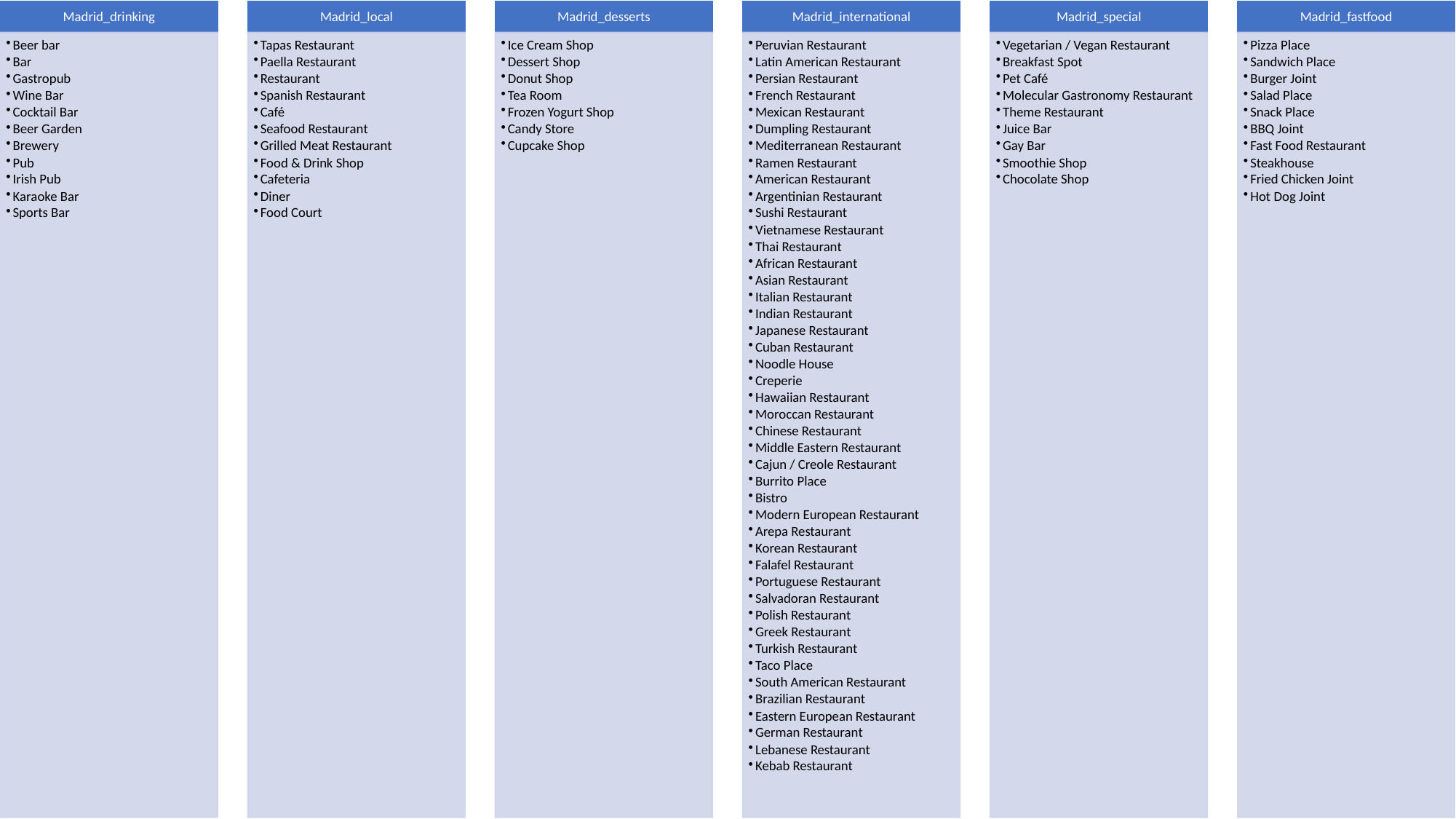

Madrid_drinking
Beer bar
Bar
Gastropub
Wine Bar
Cocktail Bar
Beer Garden
Brewery
Pub
Irish Pub
Karaoke Bar
Sports Bar

Madrid_local
Tapas Restaurant
Paella Restaurant
Restaurant
Spanish Restaurant
Café
Seafood Restaurant
Grilled Meat Restaurant
Food & Drink Shop
Cafeteria
Diner
Food Court
Madrid_desserts
Ice Cream Shop
Dessert Shop
Donut Shop
Tea Room
Frozen Yogurt Shop
Candy Store
Cupcake Shop
Madrid_international
Peruvian Restaurant
Latin American Restaurant
Persian Restaurant
French Restaurant
Mexican Restaurant
Dumpling Restaurant
Mediterranean Restaurant
Ramen Restaurant
American Restaurant
Argentinian Restaurant
Sushi Restaurant
Vietnamese Restaurant
Thai Restaurant
African Restaurant
Asian Restaurant
Italian Restaurant
Indian Restaurant
Japanese Restaurant
Cuban Restaurant
Noodle House
Creperie
Hawaiian Restaurant
Moroccan Restaurant
Chinese Restaurant
Middle Eastern Restaurant
Cajun / Creole Restaurant
Burrito Place
Bistro
Modern European Restaurant
Arepa Restaurant
Korean Restaurant
Falafel Restaurant
Portuguese Restaurant
Salvadoran Restaurant
Polish Restaurant
Greek Restaurant
Turkish Restaurant
Taco Place
South American Restaurant
Brazilian Restaurant
Eastern European Restaurant
German Restaurant
Lebanese Restaurant
Kebab Restaurant
Madrid_special
Vegetarian / Vegan Restaurant
Breakfast Spot
Pet Café
Molecular Gastronomy Restaurant
Theme Restaurant
Juice Bar
Gay Bar
Smoothie Shop
Chocolate Shop

Madrid_fastfood
Pizza Place
Sandwich Place
Burger Joint
Salad Place
Snack Place
BBQ Joint
Fast Food Restaurant
Steakhouse
Fried Chicken Joint
Hot Dog Joint